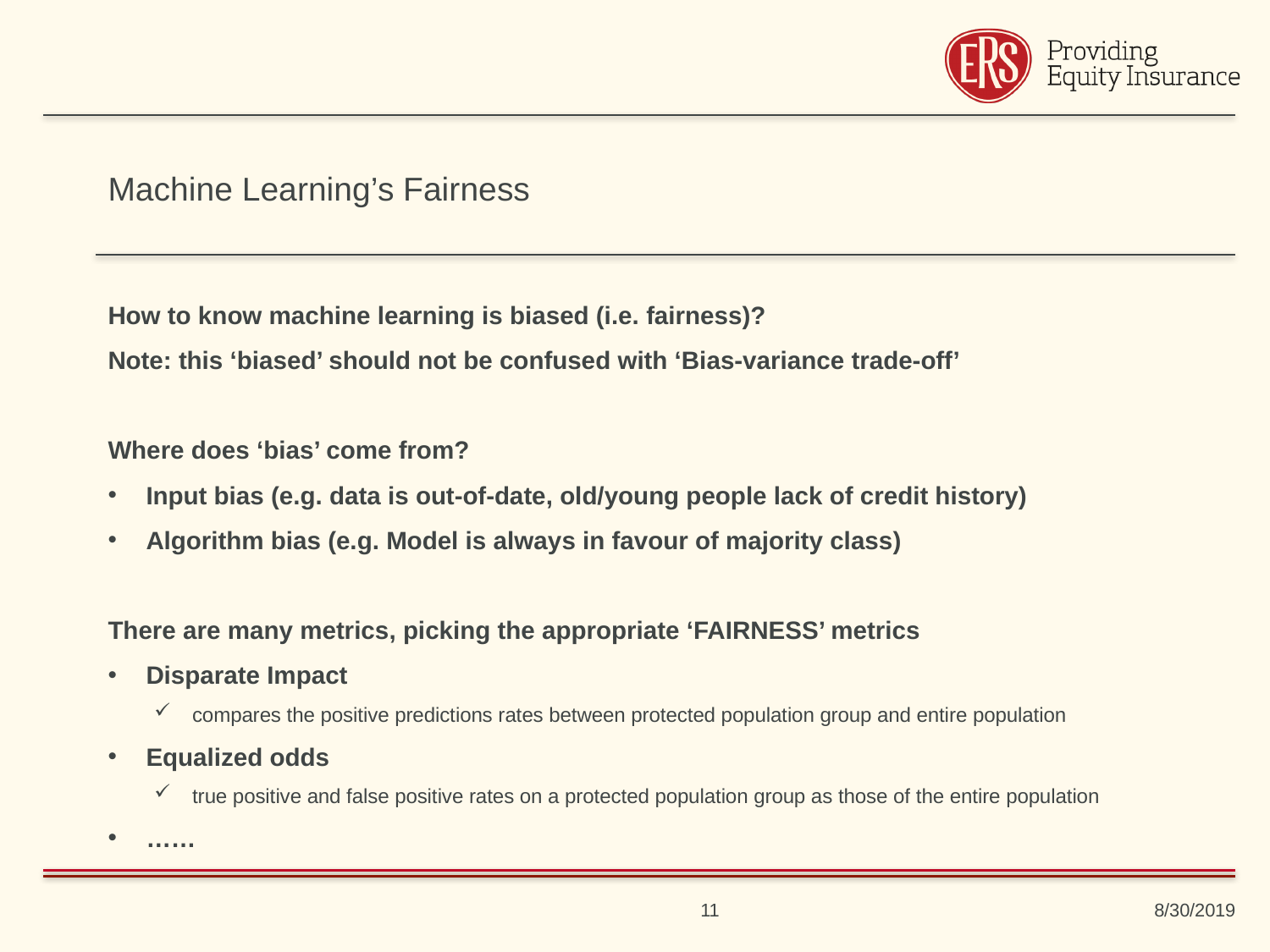

# Machine Learning’s Fairness
How to know machine learning is biased (i.e. fairness)?
Note: this ‘biased’ should not be confused with ‘Bias-variance trade-off’

Where does ‘bias’ come from?
Input bias (e.g. data is out-of-date, old/young people lack of credit history)
Algorithm bias (e.g. Model is always in favour of majority class)

There are many metrics, picking the appropriate ‘FAIRNESS’ metrics
Disparate Impact
compares the positive predictions rates between protected population group and entire population
Equalized odds
true positive and false positive rates on a protected population group as those of the entire population
……
11
8/30/2019